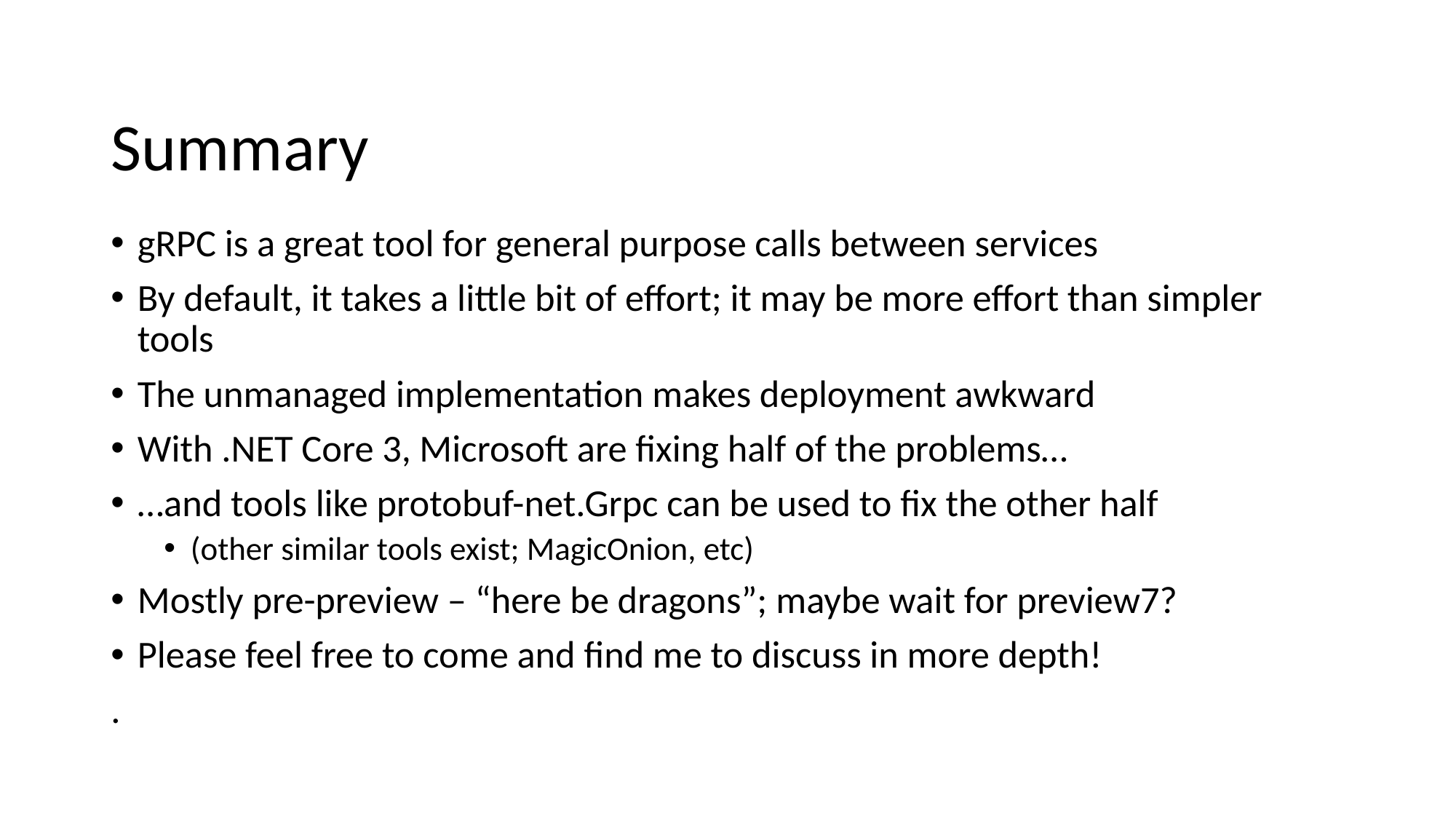

# Summary
gRPC is a great tool for general purpose calls between services
By default, it takes a little bit of effort; it may be more effort than simpler tools
The unmanaged implementation makes deployment awkward
With .NET Core 3, Microsoft are fixing half of the problems…
…and tools like protobuf-net.Grpc can be used to fix the other half
(other similar tools exist; MagicOnion, etc)
Mostly pre-preview – “here be dragons”; maybe wait for preview7?
Please feel free to come and find me to discuss in more depth!
.